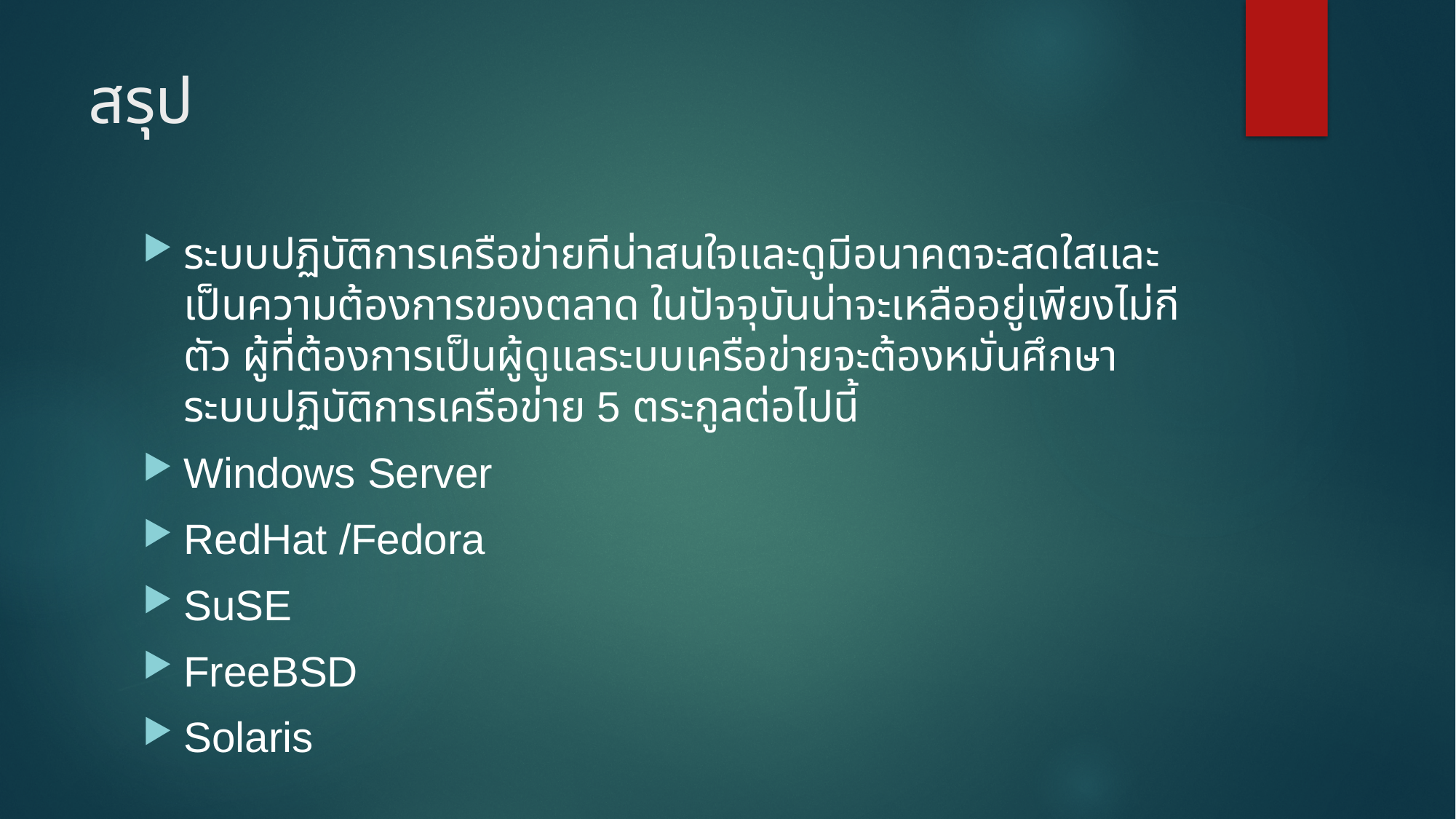

# สรุป
ระบบปฏิบัติการเครือข่ายทีน่าสนใจและดูมีอนาคตจะสดใสเเละเป็นความต้องการของตลาด ในปัจจุบันน่าจะเหลืออยู่เพียงไม่กีตัว ผู้ที่ต้องการเป็นผู้ดูแลระบบเครือข่ายจะต้องหมั่นศึกษาระบบปฏิบัติการเครือข่าย 5 ตระกูลต่อไปนี้
Windows Server
RedHat /Fedora
SuSE
FreeBSD
Solaris